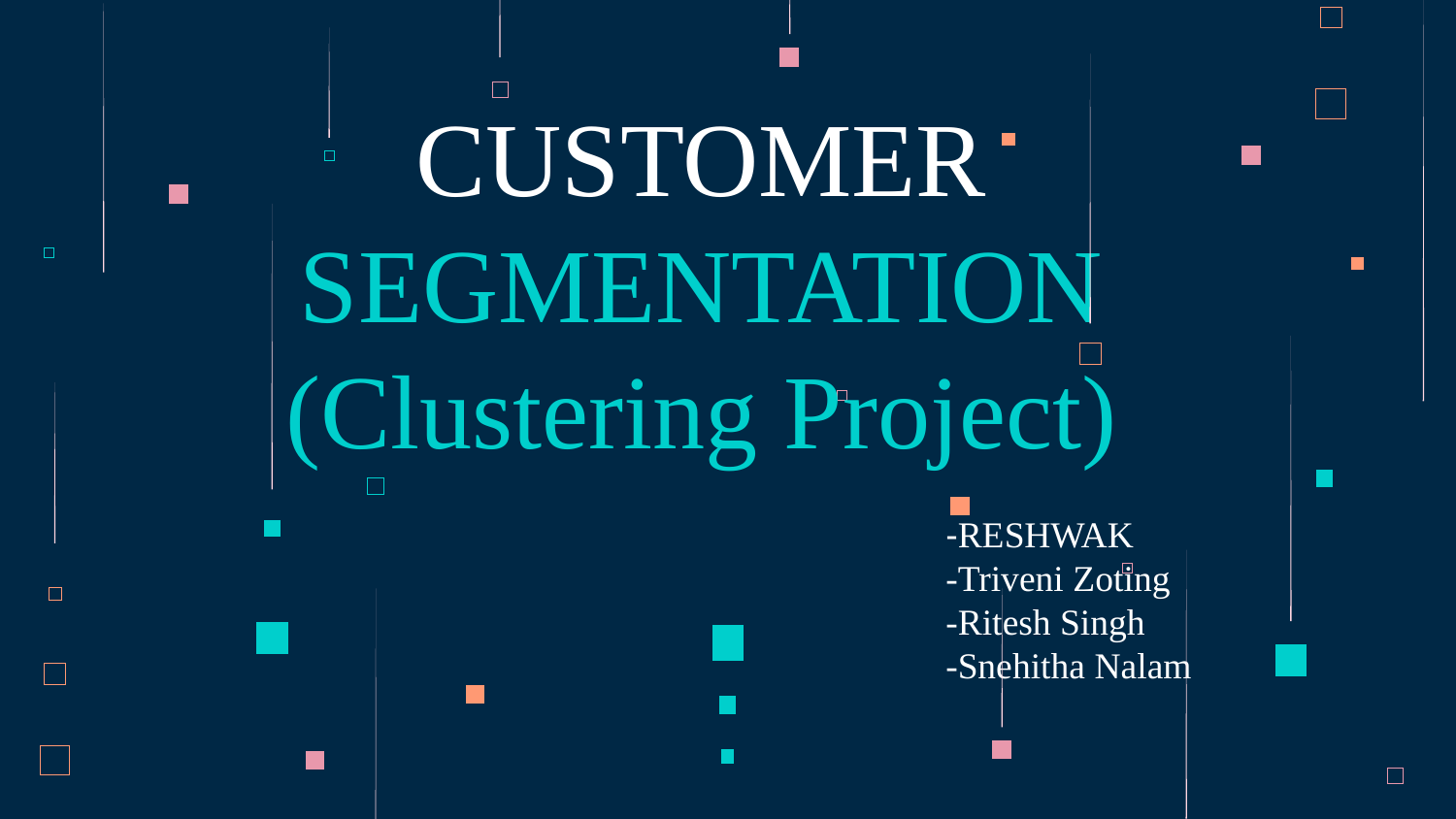

# CUSTOMER SEGMENTATION (Clustering Project)

-RESHWAK
-Triveni Zoting
-Ritesh Singh
-Snehitha Nalam